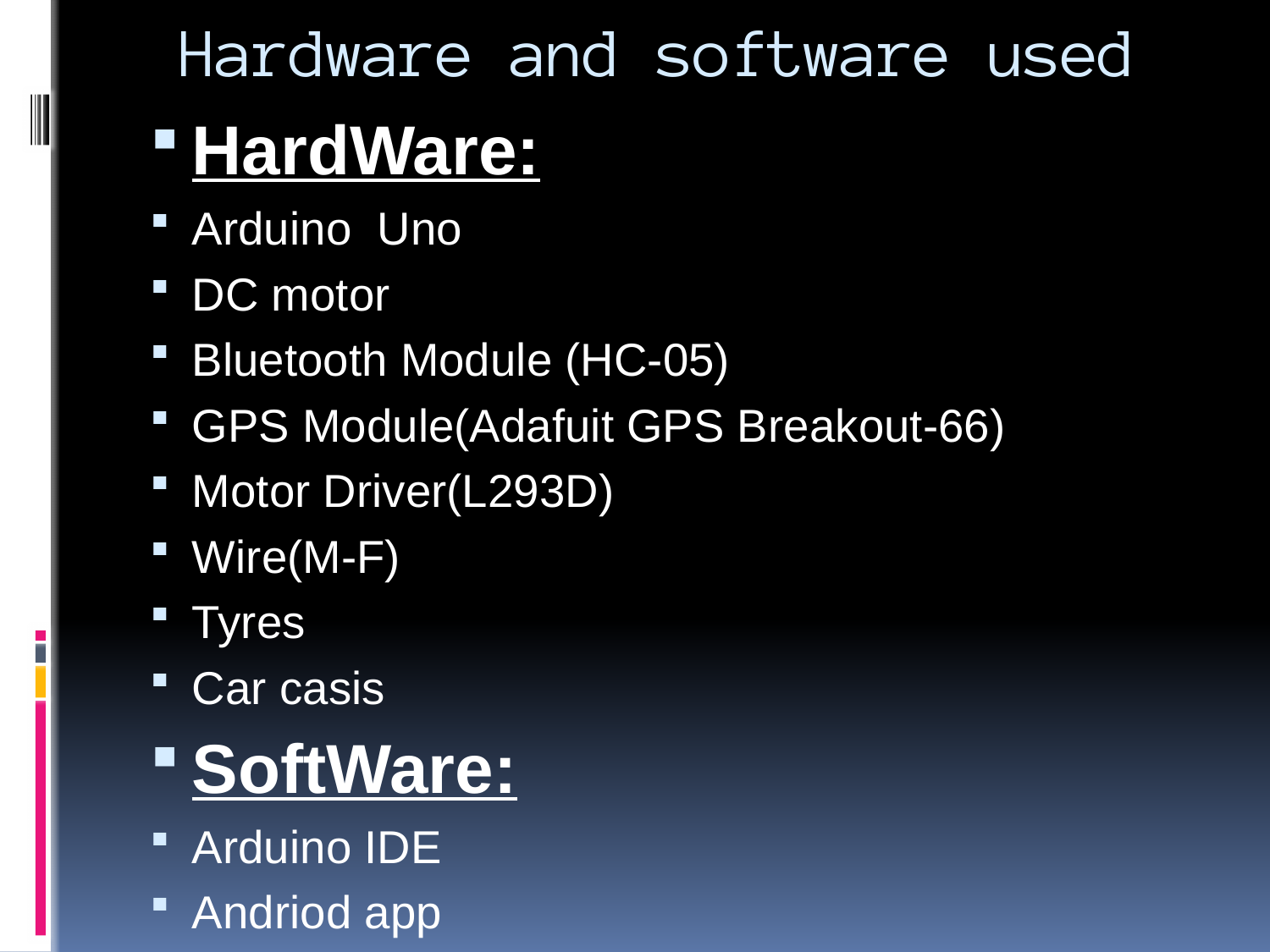

# Hardware and software used
HardWare:
Arduino  Uno
DC motor
Bluetooth Module (HC-05)
GPS Module(Adafuit GPS Breakout-66)
Motor Driver(L293D)
Wire(M-F)
Tyres
Car casis
SoftWare:
Arduino IDE
Andriod app